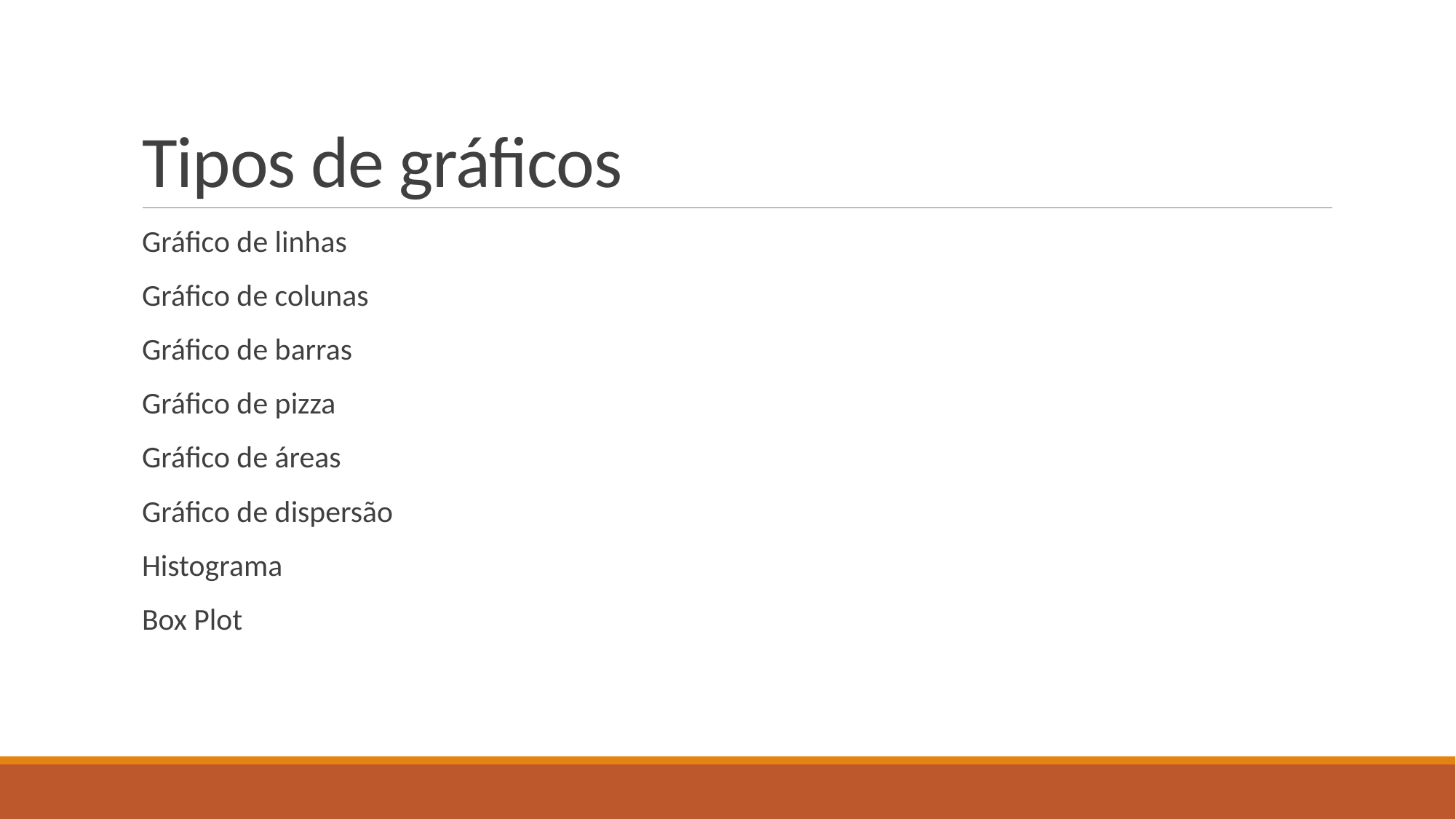

# Tipos de gráficos
Gráfico de linhas
Gráfico de colunas
Gráfico de barras
Gráfico de pizza
Gráfico de áreas
Gráfico de dispersão
Histograma
Box Plot